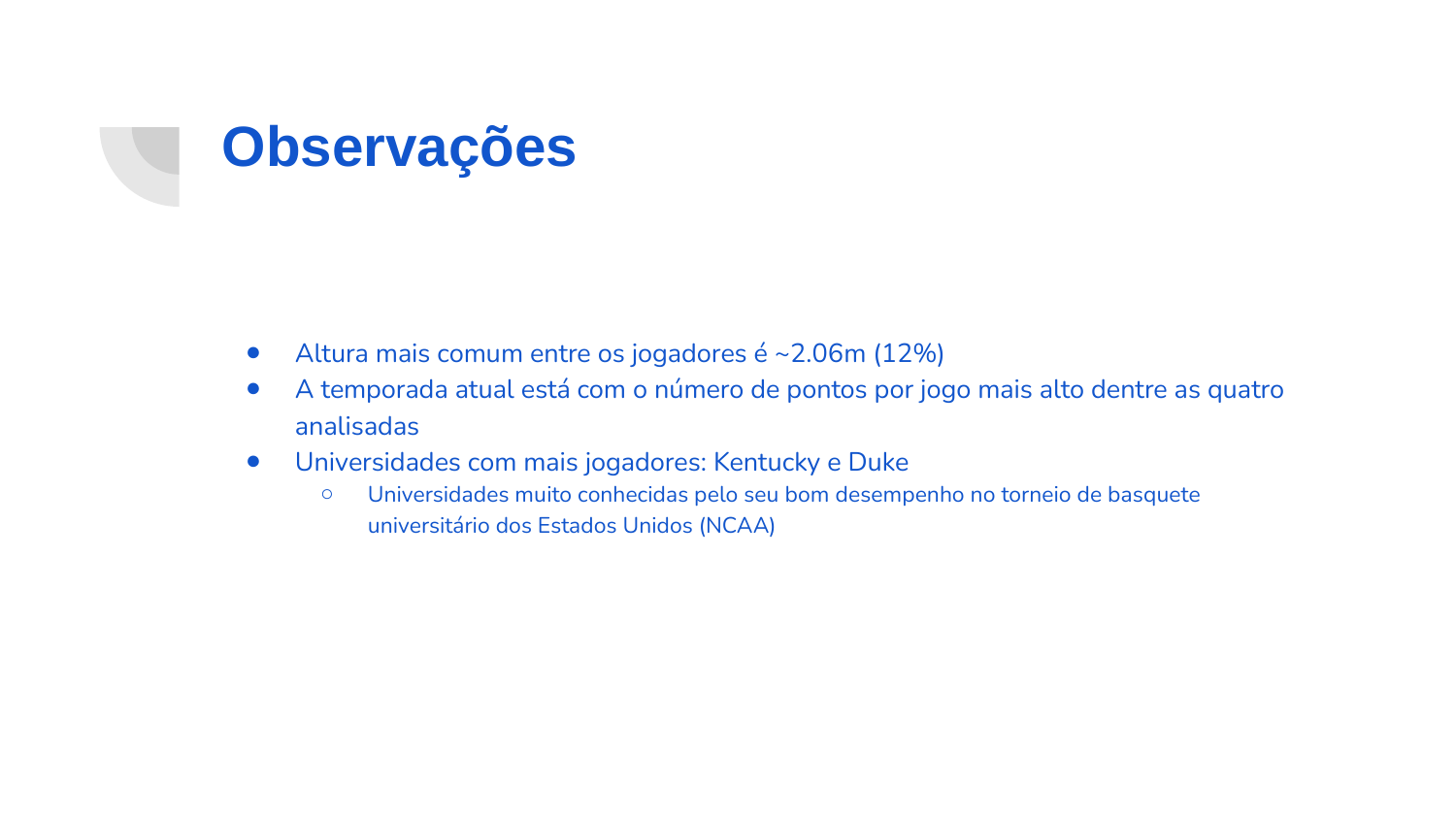

# Observações
Altura mais comum entre os jogadores é ~2.06m (12%)
A temporada atual está com o número de pontos por jogo mais alto dentre as quatro analisadas
Universidades com mais jogadores: Kentucky e Duke
Universidades muito conhecidas pelo seu bom desempenho no torneio de basquete universitário dos Estados Unidos (NCAA)